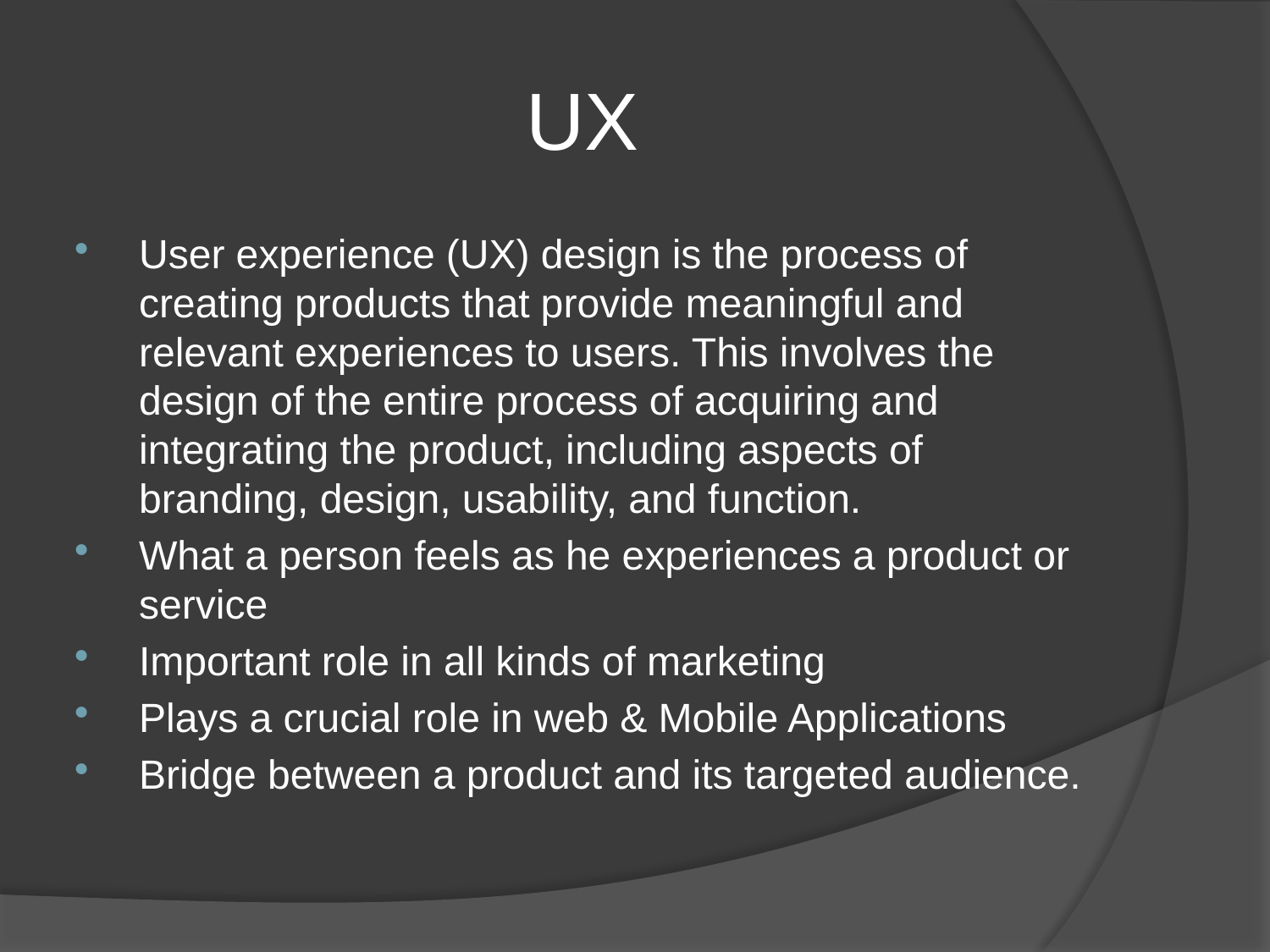

# UX
User experience (UX) design is the process of creating products that provide meaningful and relevant experiences to users. This involves the design of the entire process of acquiring and integrating the product, including aspects of branding, design, usability, and function.
What a person feels as he experiences a product or service
Important role in all kinds of marketing
Plays a crucial role in web & Mobile Applications
Bridge between a product and its targeted audience.